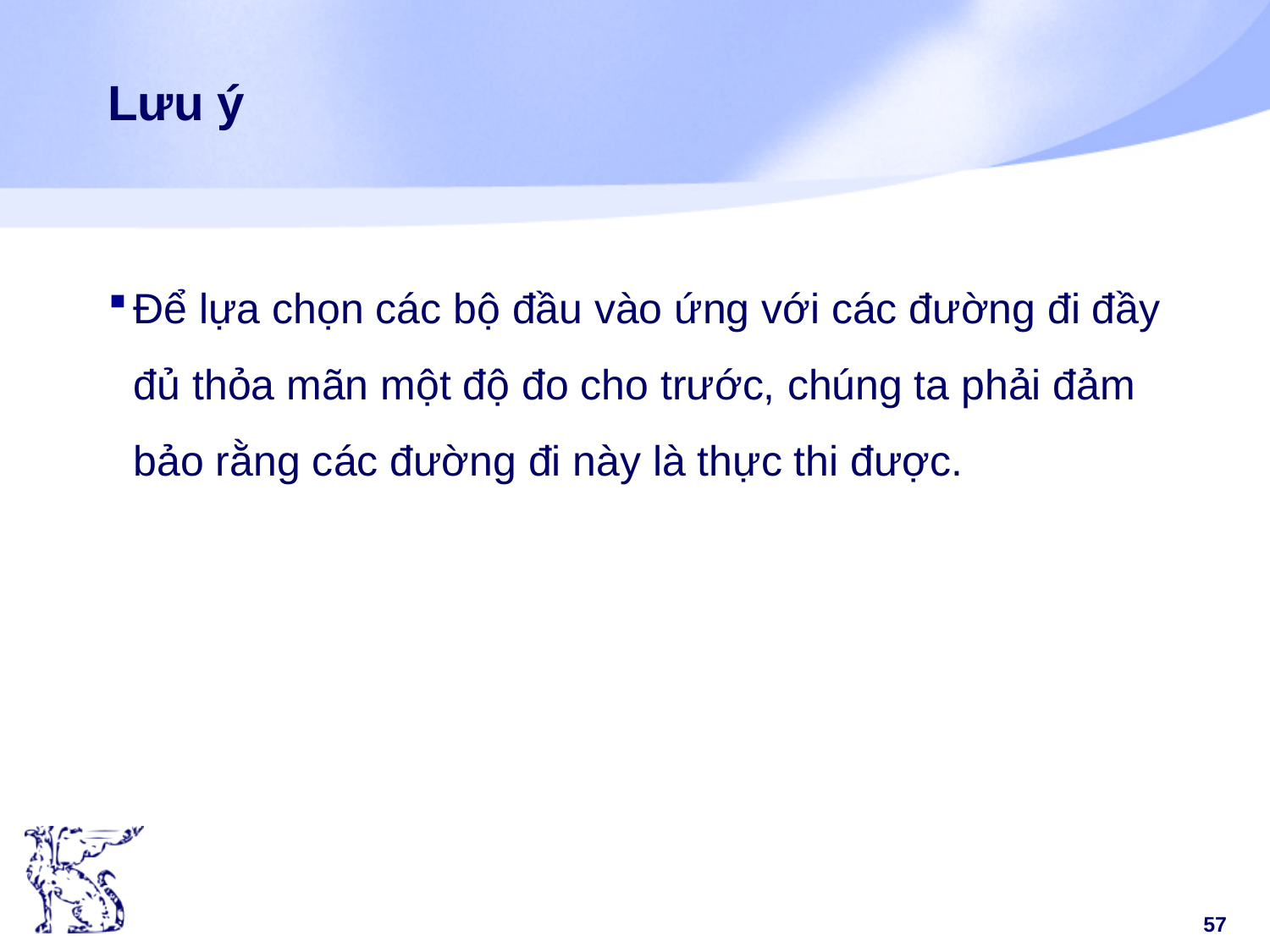

# Lưu ý
Để lựa chọn các bộ đầu vào ứng với các đường đi đầy đủ thỏa mãn một độ đo cho trước, chúng ta phải đảm bảo rằng các đường đi này là thực thi được.
57